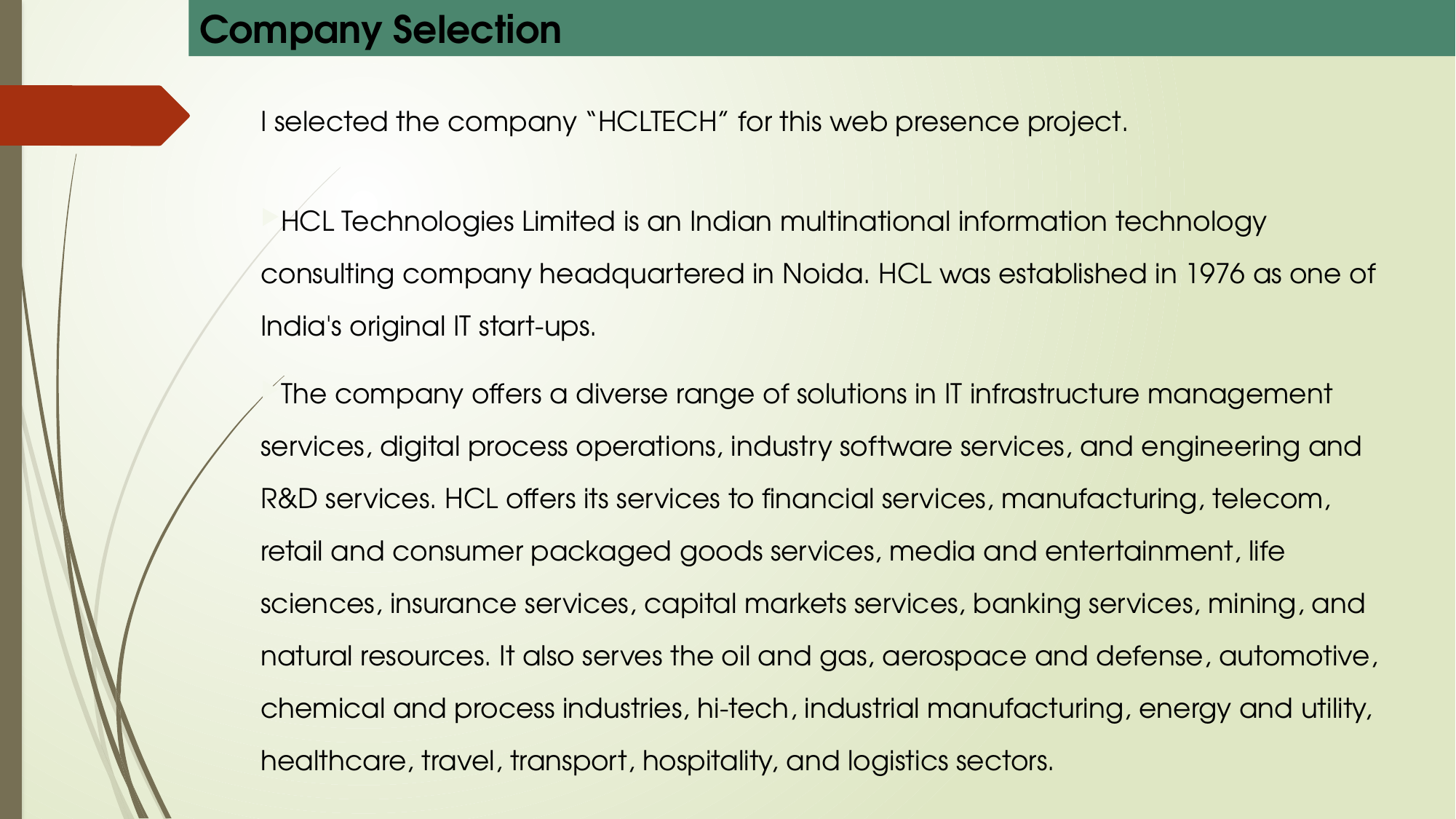

Company Selection
I selected the company “HCLTECH” for this web presence project.

HCL Technologies Limited is an Indian multinational information technology consulting company headquartered in Noida. HCL was established in 1976 as one of India's original IT start-ups.
The company offers a diverse range of solutions in IT infrastructure management services, digital process operations, industry software services, and engineering and R&D services. HCL offers its services to financial services, manufacturing, telecom, retail and consumer packaged goods services, media and entertainment, life sciences, insurance services, capital markets services, banking services, mining, and natural resources. It also serves the oil and gas, aerospace and defense, automotive, chemical and process industries, hi-tech, industrial manufacturing, energy and utility, healthcare, travel, transport, hospitality, and logistics sectors.